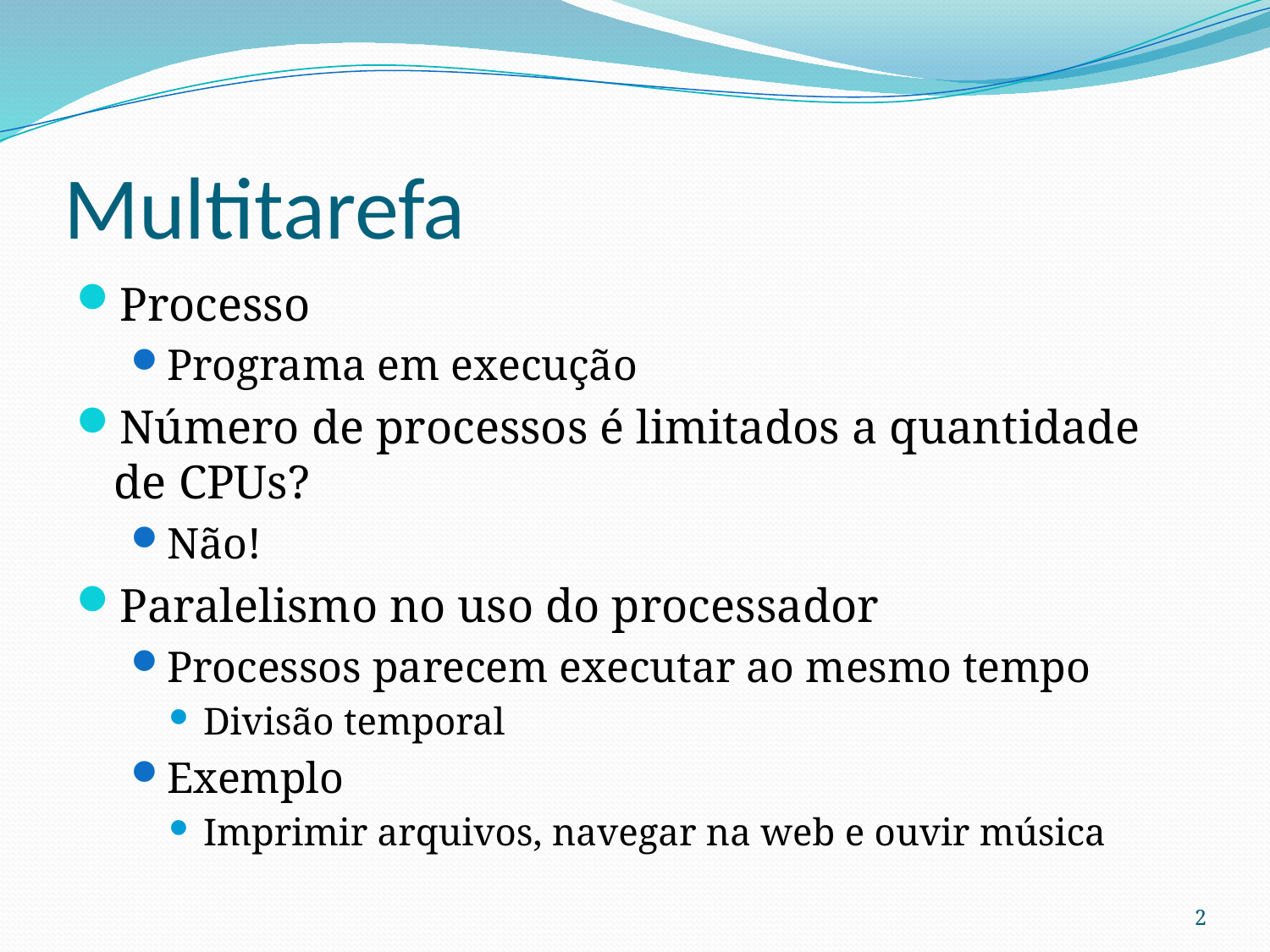

# Multitarefa
Processo
Programa em execução
Número de processos é limitados a quantidade de CPUs?
Não!
Paralelismo no uso do processador
Processos parecem executar ao mesmo tempo
Divisão temporal
Exemplo
Imprimir arquivos, navegar na web e ouvir música

2